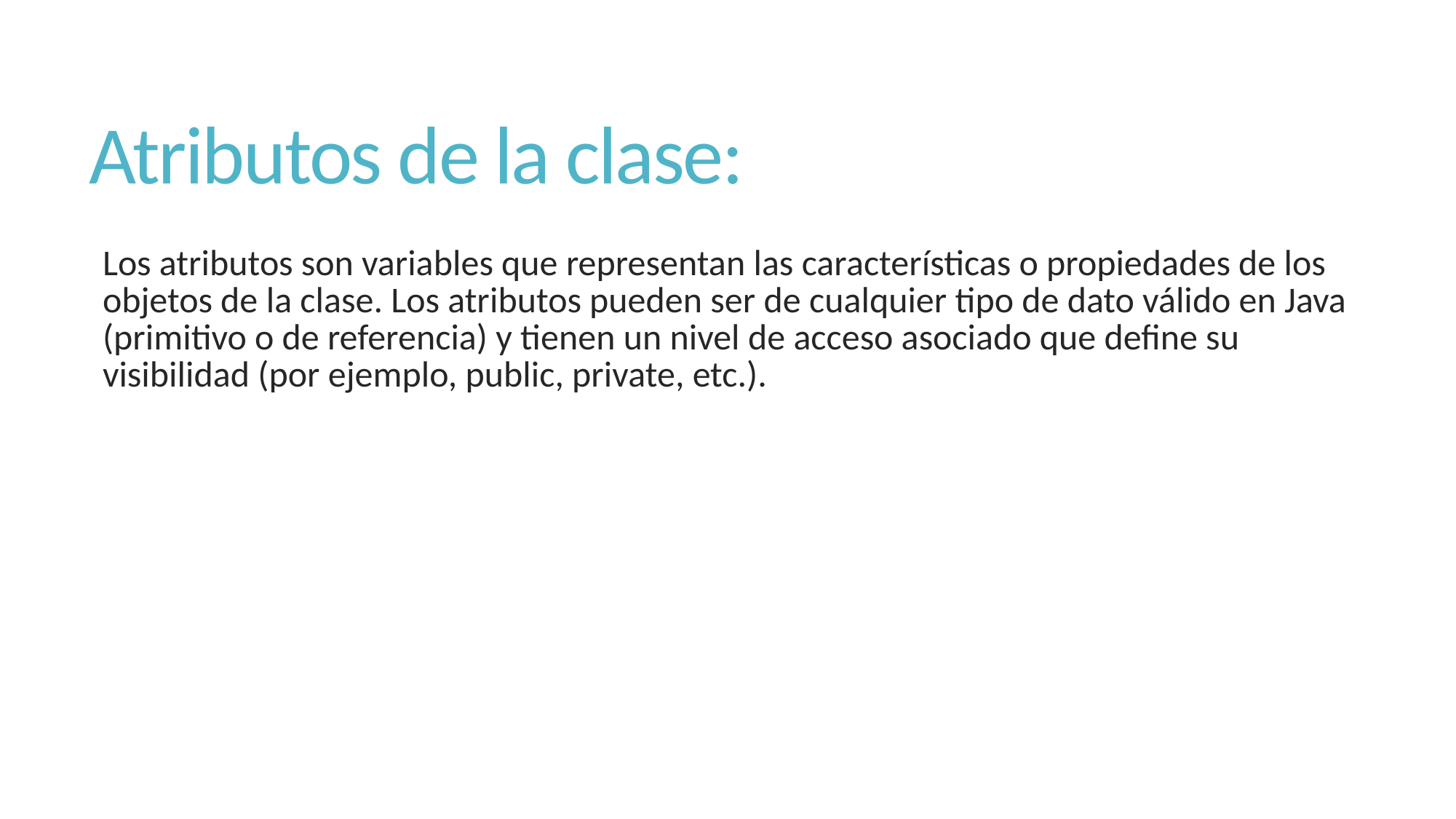

# Atributos de la clase:
Los atributos son variables que representan las características o propiedades de los objetos de la clase. Los atributos pueden ser de cualquier tipo de dato válido en Java (primitivo o de referencia) y tienen un nivel de acceso asociado que define su visibilidad (por ejemplo, public, private, etc.).